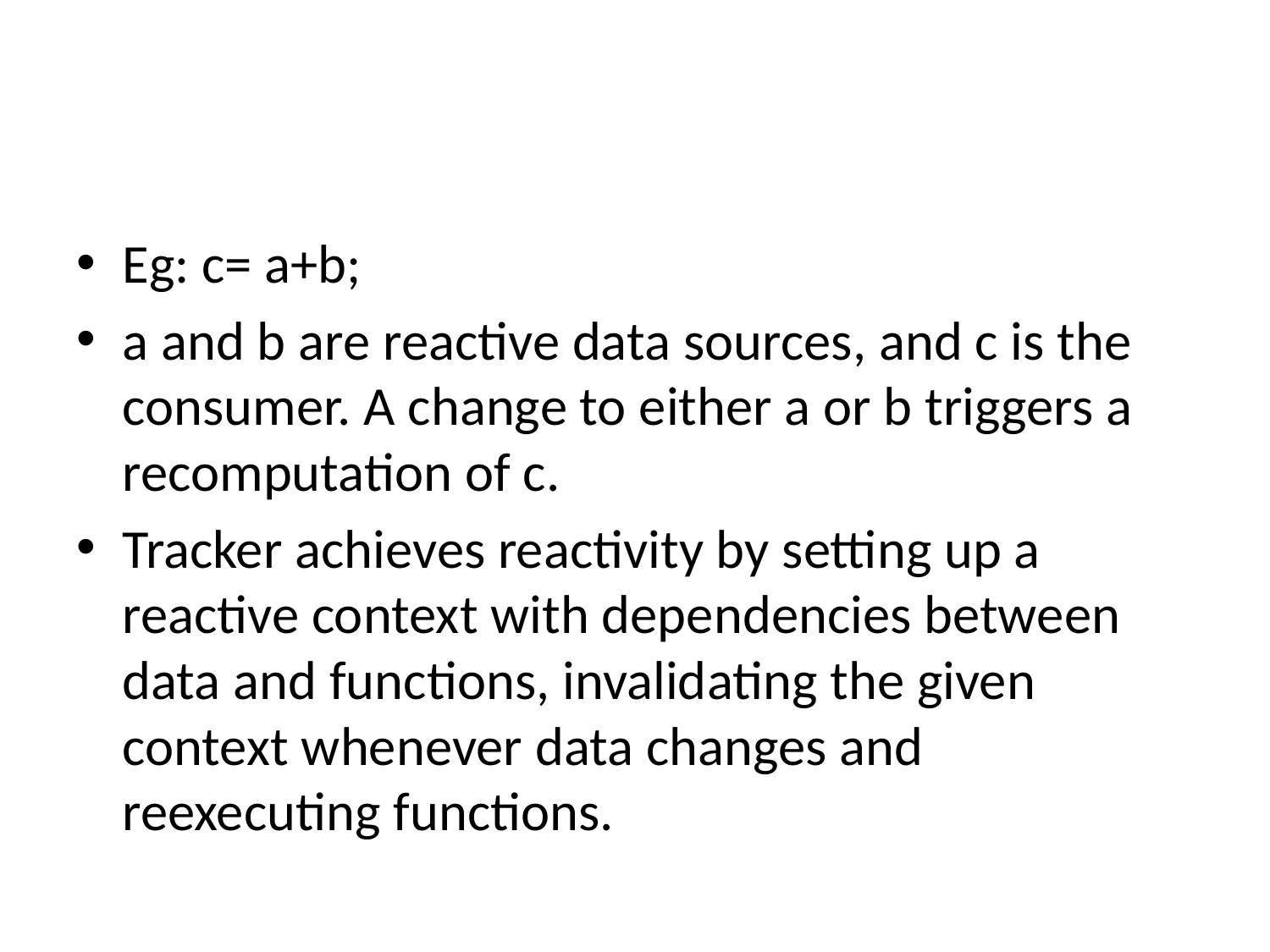

#
Eg: c= a+b;
a and b are reactive data sources, and c is the consumer. A change to either a or b triggers a recomputation of c.
Tracker achieves reactivity by setting up a reactive context with dependencies between data and functions, invalidating the given context whenever data changes and reexecuting functions.